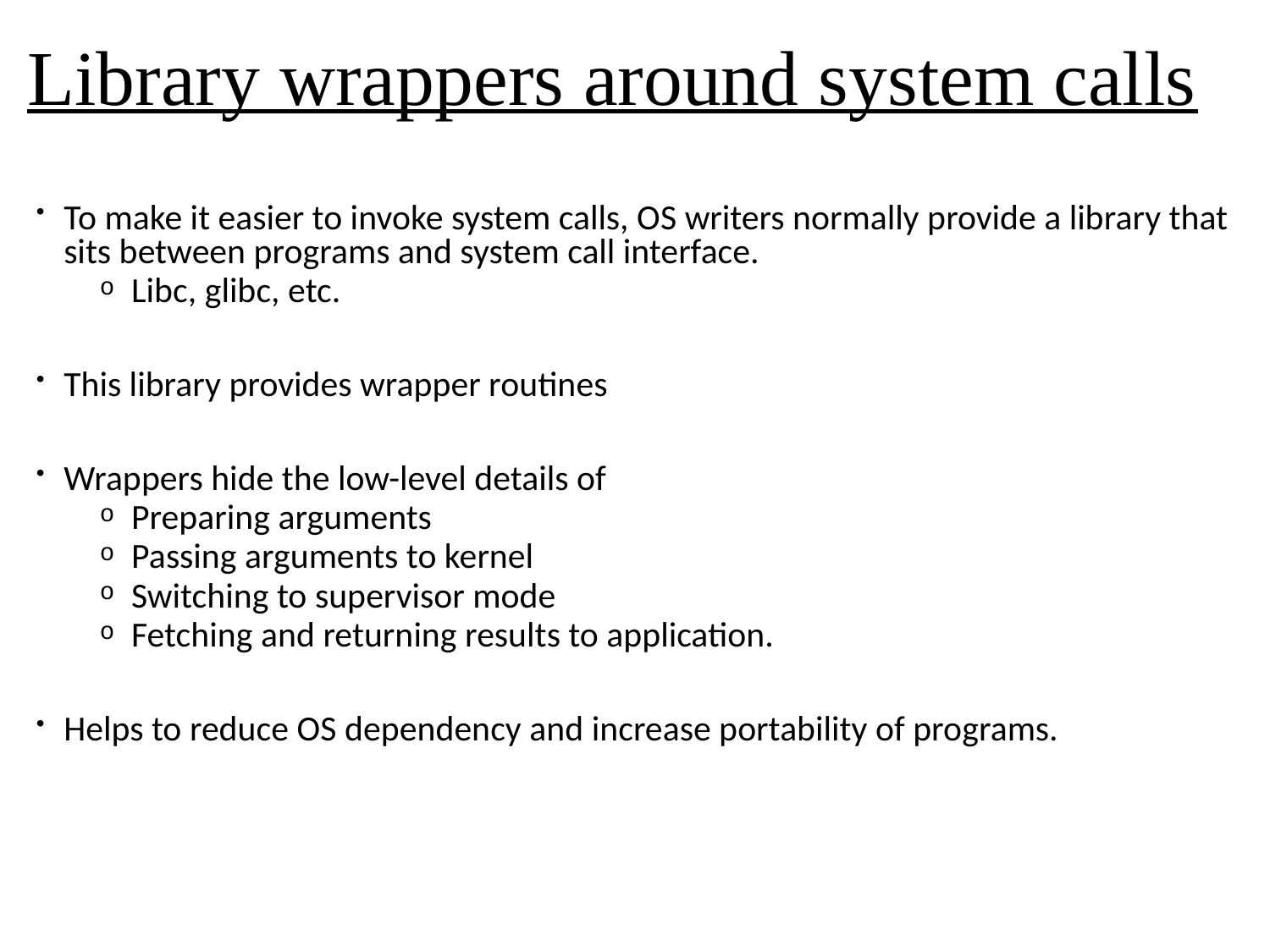

# Library wrappers around system calls
To make it easier to invoke system calls, OS writers normally provide a library that sits between programs and system call interface.
Libc, glibc, etc.

This library provides wrapper routines

Wrappers hide the low-level details of
Preparing arguments
Passing arguments to kernel
Switching to supervisor mode
Fetching and returning results to application.

Helps to reduce OS dependency and increase portability of programs.